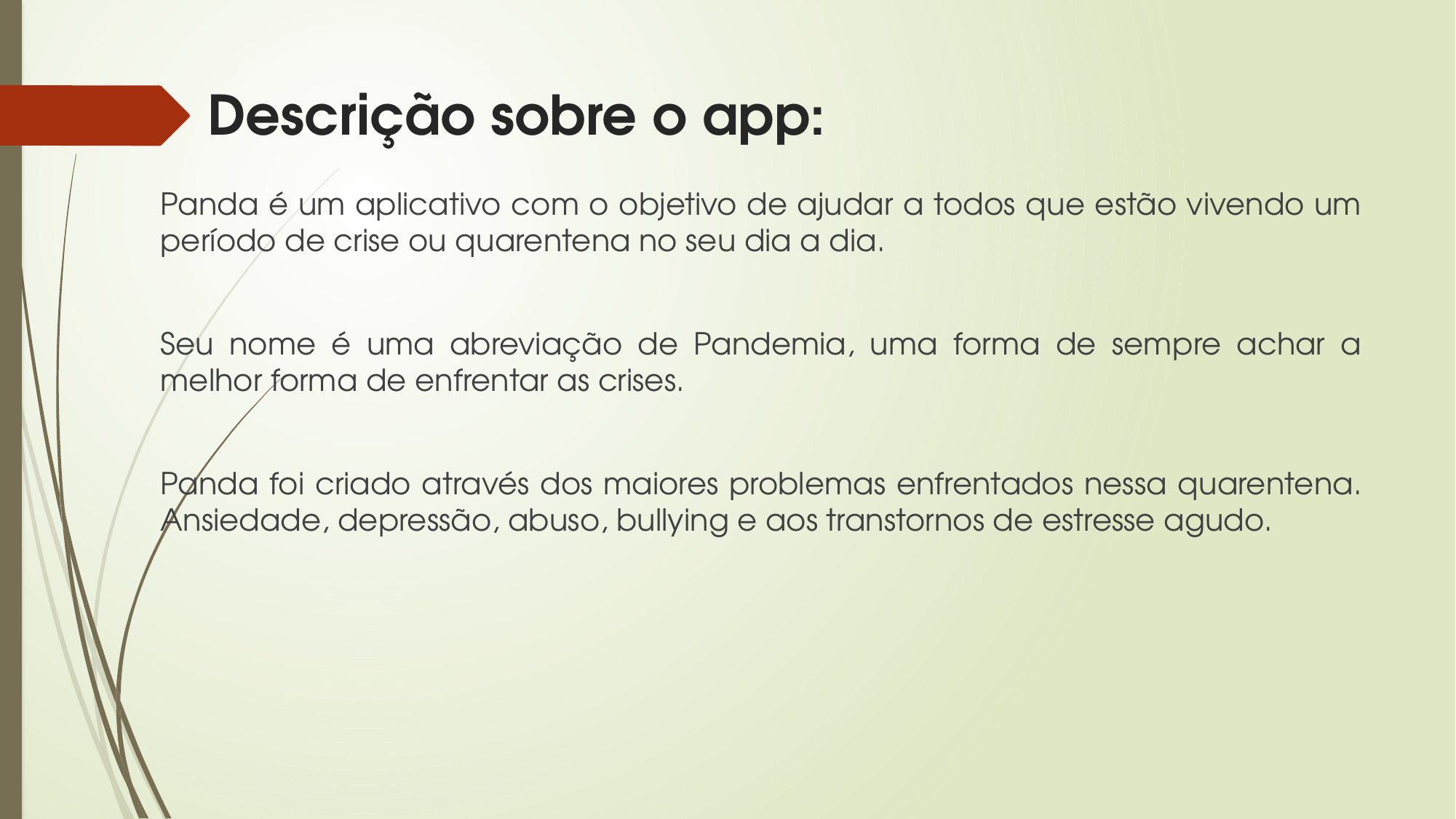

# Descrição sobre o app:
Panda é um aplicativo com o objetivo de ajudar a todos que estão vivendo um período de crise ou quarentena no seu dia a dia.

Seu nome é uma abreviação de Pandemia, uma forma de sempre achar a melhor forma de enfrentar as crises.

Panda foi criado através dos maiores problemas enfrentados nessa quarentena. Ansiedade, depressão, abuso, bullying e aos transtornos de estresse agudo.